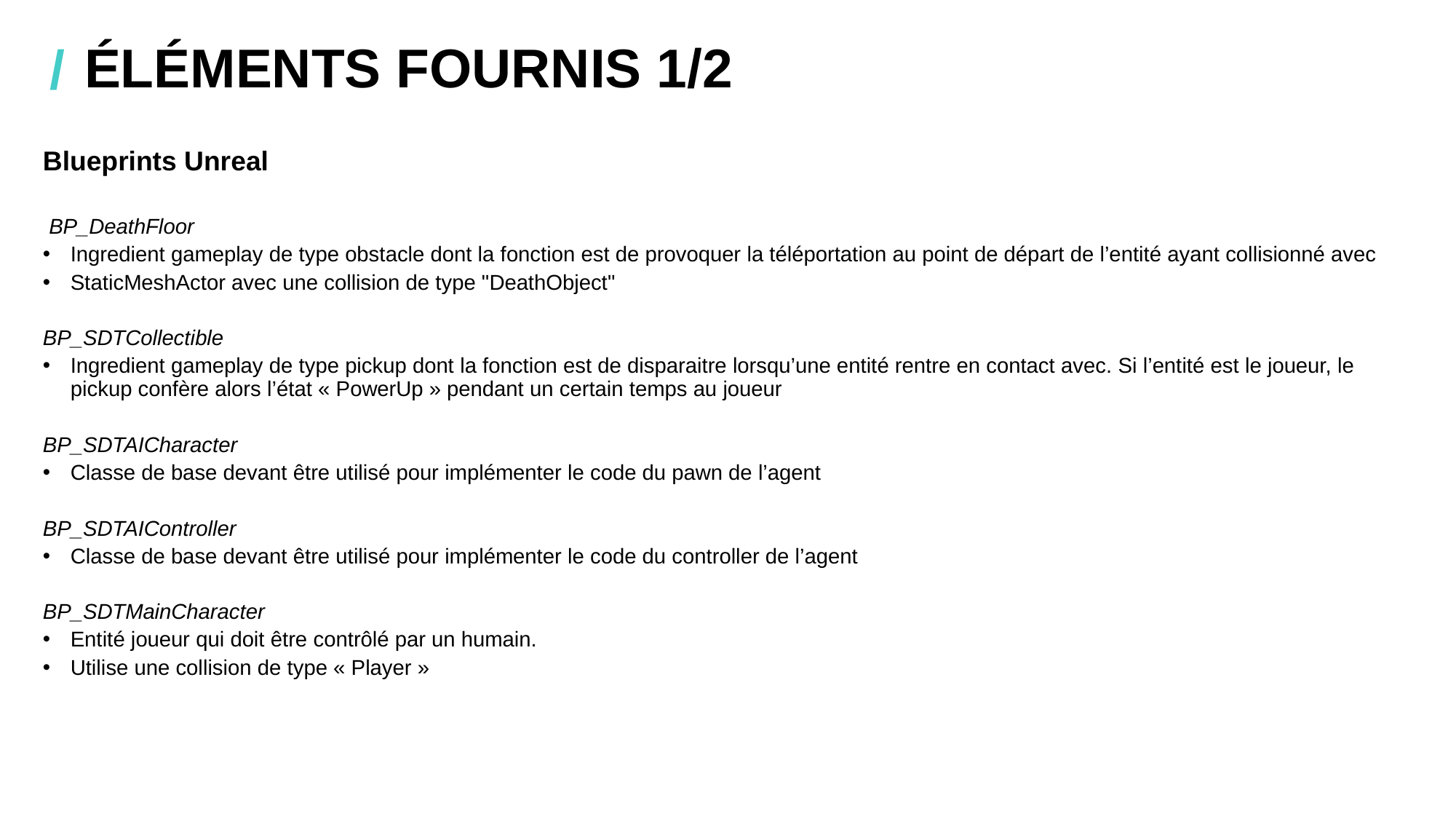

# Éléments fournis 1/2
Blueprints Unreal

 BP_DeathFloor
Ingredient gameplay de type obstacle dont la fonction est de provoquer la téléportation au point de départ de l’entité ayant collisionné avec
StaticMeshActor avec une collision de type "DeathObject"

BP_SDTCollectible
Ingredient gameplay de type pickup dont la fonction est de disparaitre lorsqu’une entité rentre en contact avec. Si l’entité est le joueur, le pickup confère alors l’état « PowerUp » pendant un certain temps au joueur

BP_SDTAICharacter
Classe de base devant être utilisé pour implémenter le code du pawn de l’agent

BP_SDTAIController
Classe de base devant être utilisé pour implémenter le code du controller de l’agent

BP_SDTMainCharacter
Entité joueur qui doit être contrôlé par un humain.
Utilise une collision de type « Player »